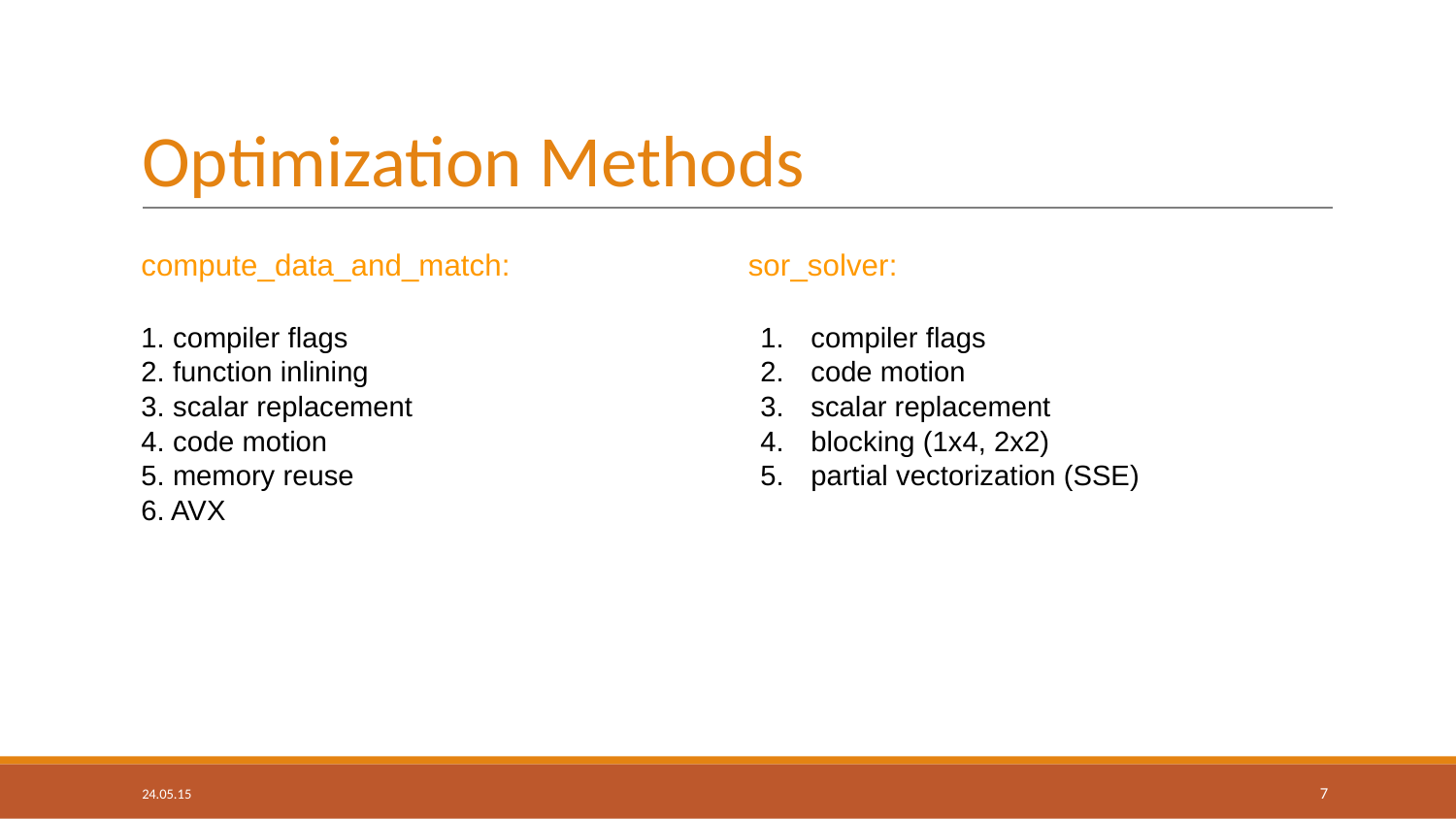

# Optimization Methods
compute_data_and_match:

1. compiler flags
2. function inlining
3. scalar replacement
4. code motion
5. memory reuse
6. AVX
sor_solver:

compiler flags
code motion
scalar replacement
blocking (1x4, 2x2)
partial vectorization (SSE)

24.05.15
7